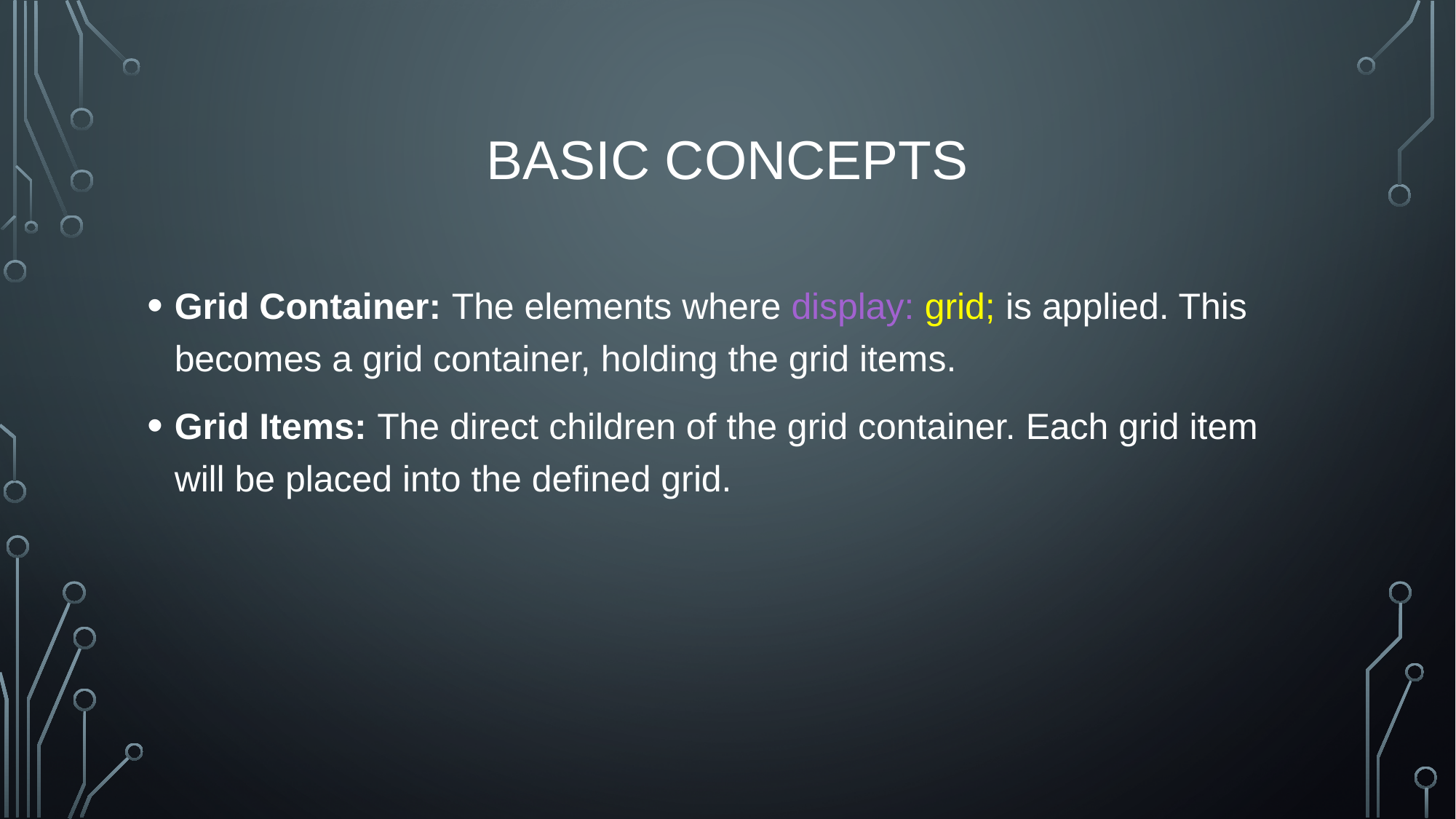

# Basic Concepts
Grid Container: The elements where display: grid; is applied. This becomes a grid container, holding the grid items.
Grid Items: The direct children of the grid container. Each grid item will be placed into the defined grid.